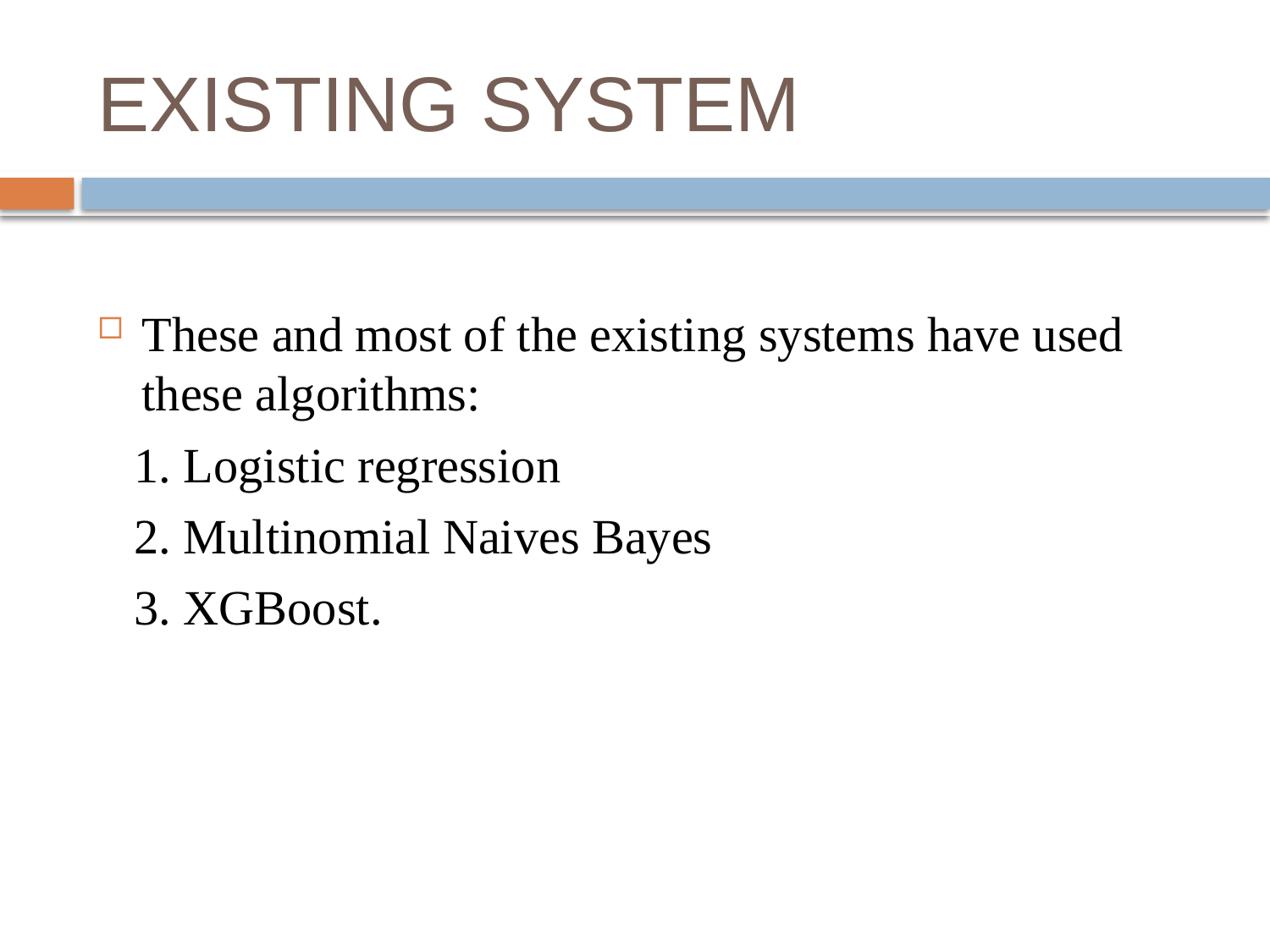

# EXISTING SYSTEM
These and most of the existing systems have used these algorithms:
   1. Logistic regression
   2. Multinomial Naives Bayes
   3. XGBoost.